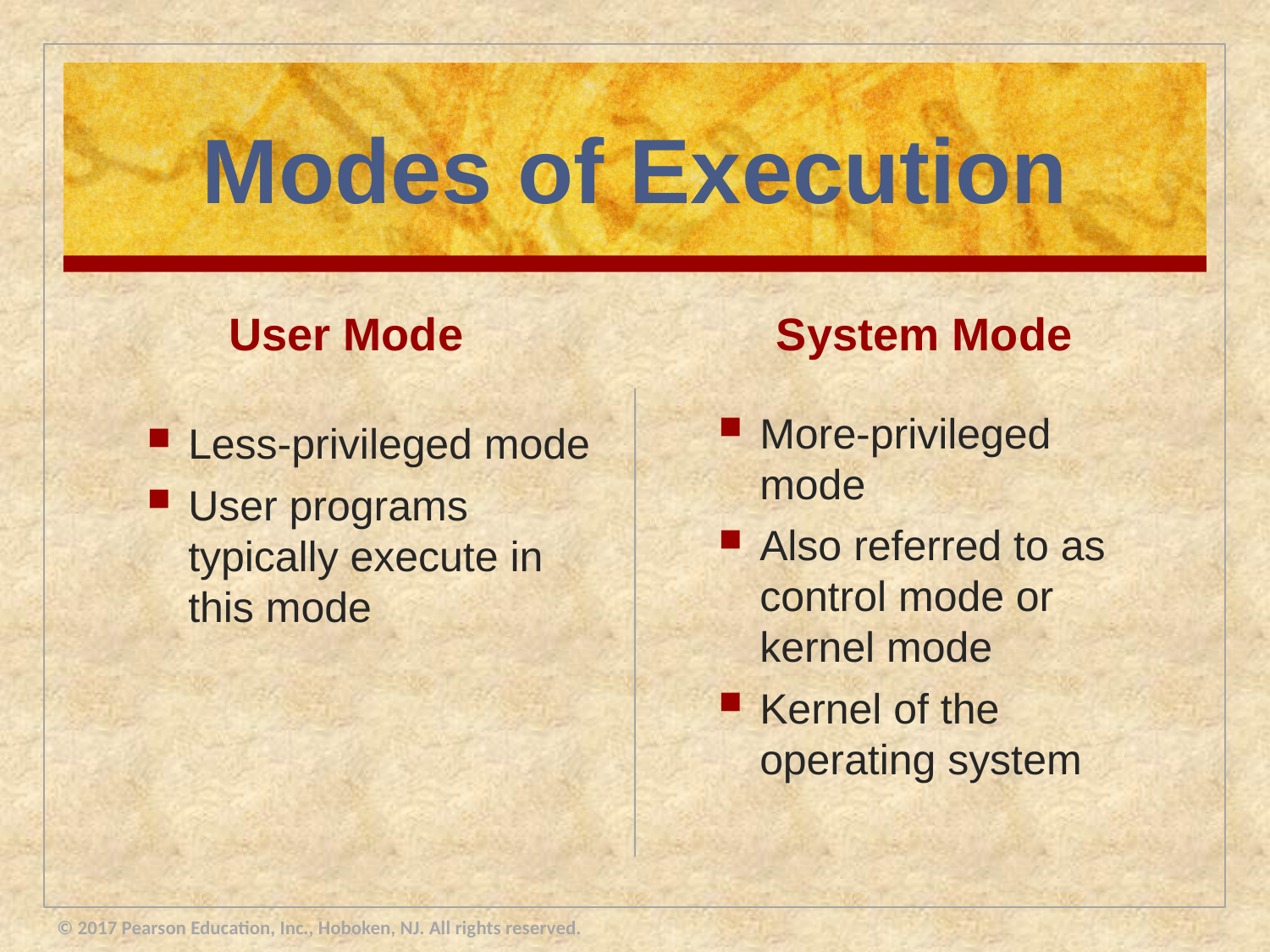

# Modes of Execution
User Mode
System Mode

More-privileged mode
Also referred to as control mode or kernel mode
Kernel of the operating system

Less-privileged mode
User programs typically execute in this mode
© 2017 Pearson Education, Inc., Hoboken, NJ. All rights reserved.